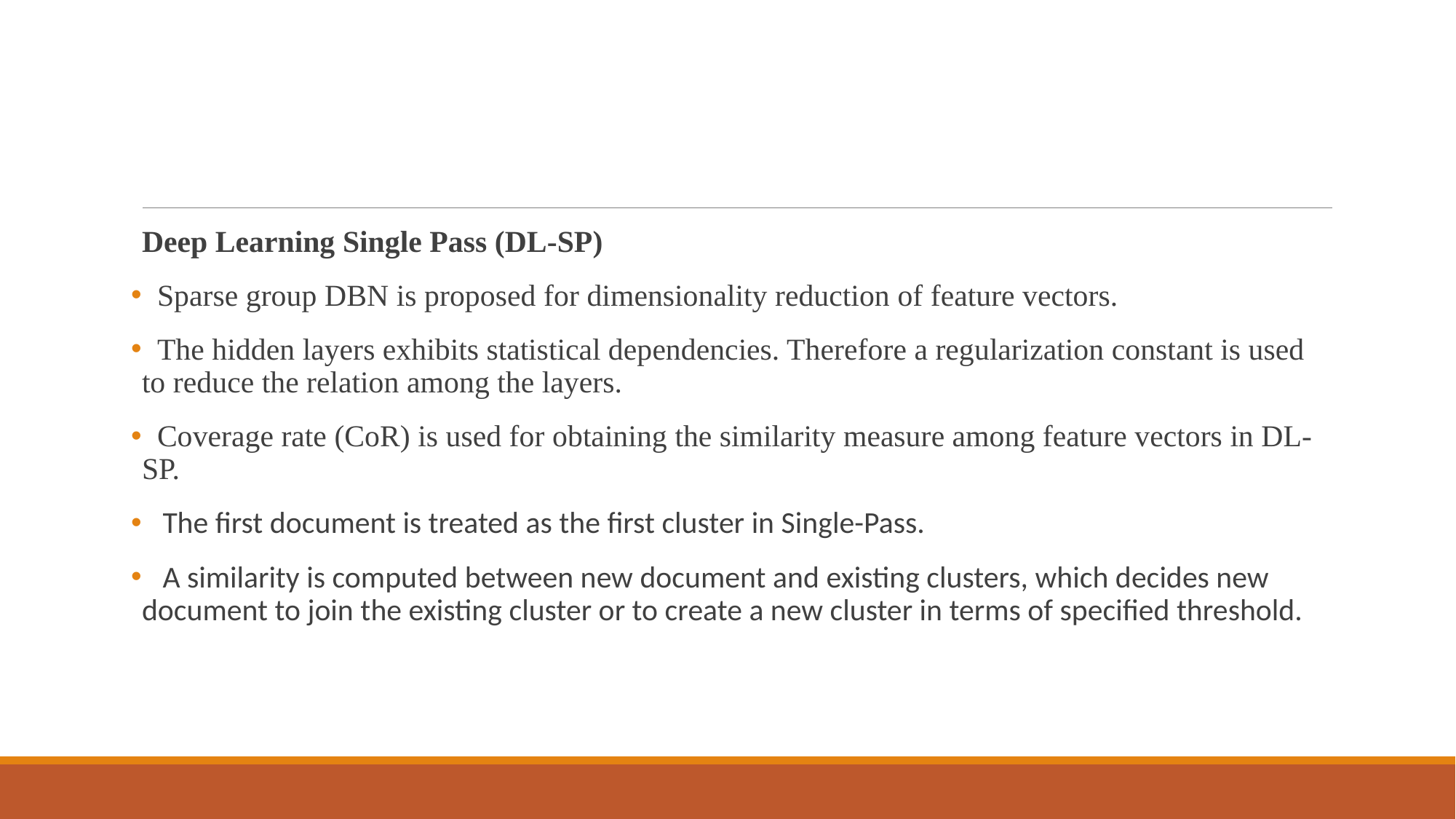

Deep Learning Single Pass (DL-SP)
  Sparse group DBN is proposed for dimensionality reduction of feature vectors.
  The hidden layers exhibits statistical dependencies. Therefore a regularization constant is used to reduce the relation among the layers.
  Coverage rate (CoR) is used for obtaining the similarity measure among feature vectors in DL-SP.
   The first document is treated as the first cluster in Single-Pass.
   A similarity is computed between new document and existing clusters, which decides new document to join the existing cluster or to create a new cluster in terms of specified threshold.